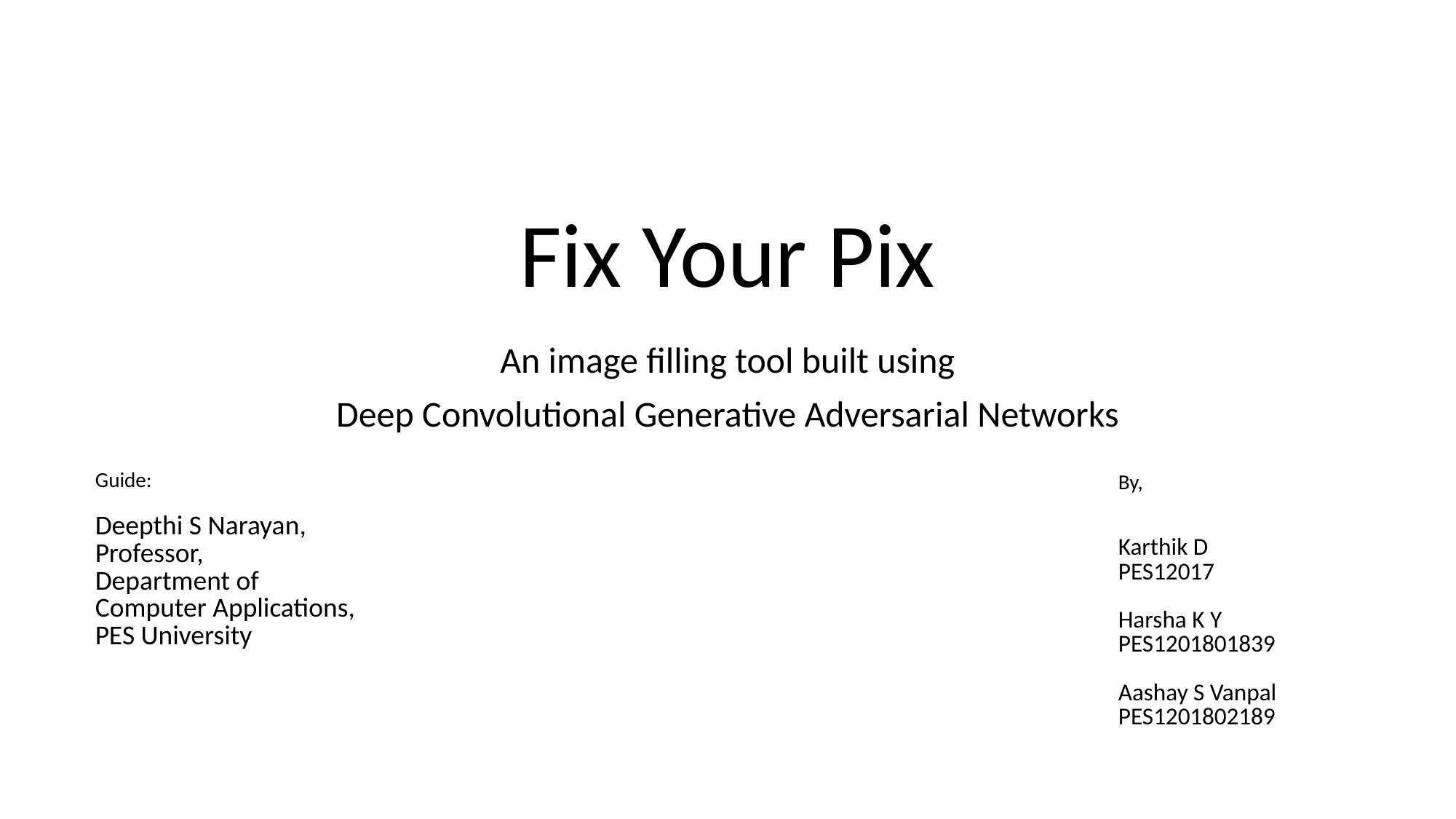

# Fix Your Pix
An image filling tool built using
Deep Convolutional Generative Adversarial Networks

| Guide: Deepthi S Narayan, Professor, Department of Computer Applications, PES University |
| --- |
| By,  Karthik D PES12017 Harsha K Y PES1201801839 Aashay S Vanpal PES1201802189 |
| --- |